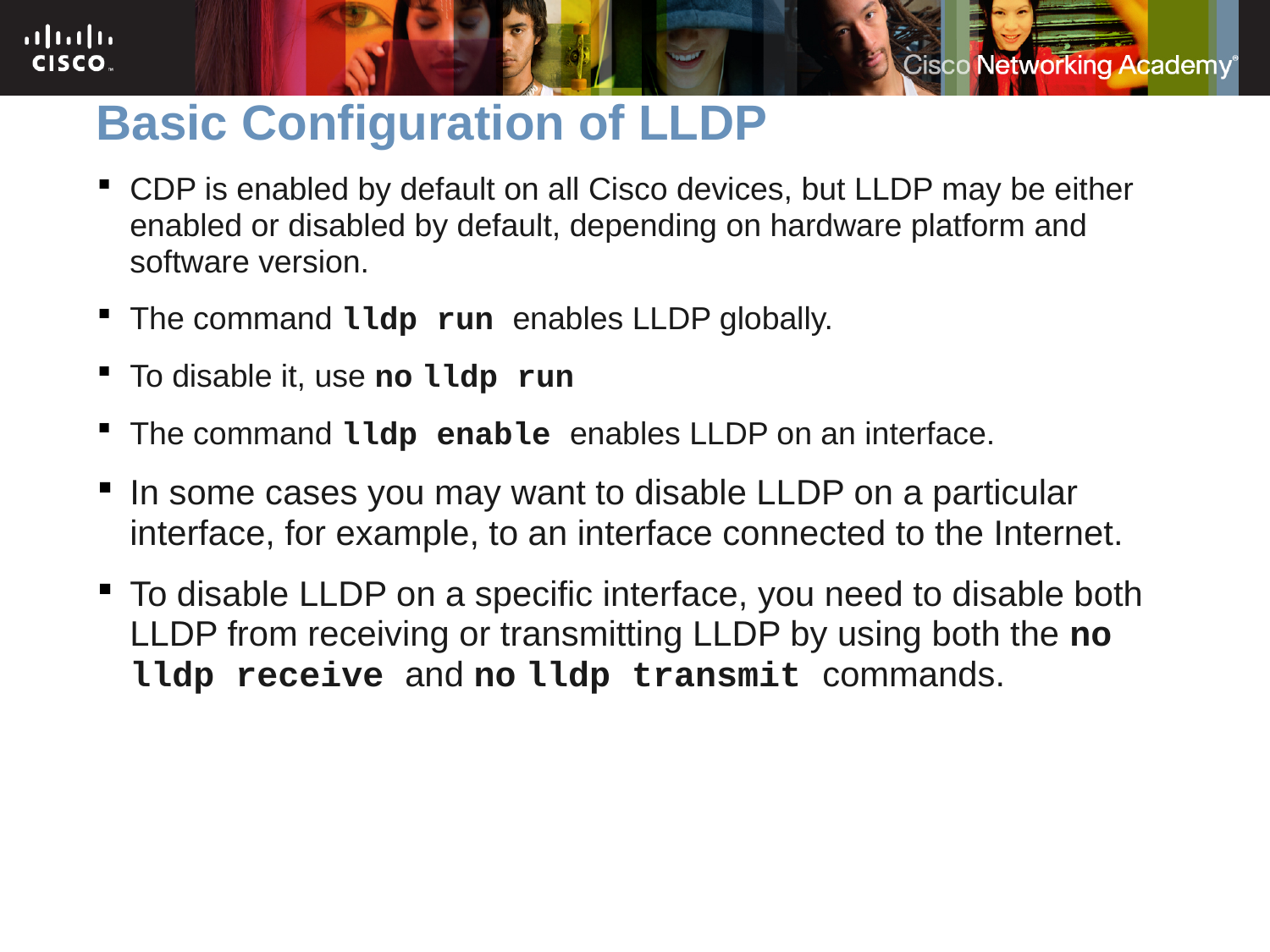

# Basic Configuration of LLDP
CDP is enabled by default on all Cisco devices, but LLDP may be either enabled or disabled by default, depending on hardware platform and software version.
The command lldp run enables LLDP globally.
To disable it, use no lldp run
The command lldp enable enables LLDP on an interface.
In some cases you may want to disable LLDP on a particular interface, for example, to an interface connected to the Internet.
To disable LLDP on a specific interface, you need to disable both LLDP from receiving or transmitting LLDP by using both the no lldp receive and no lldp transmit commands.